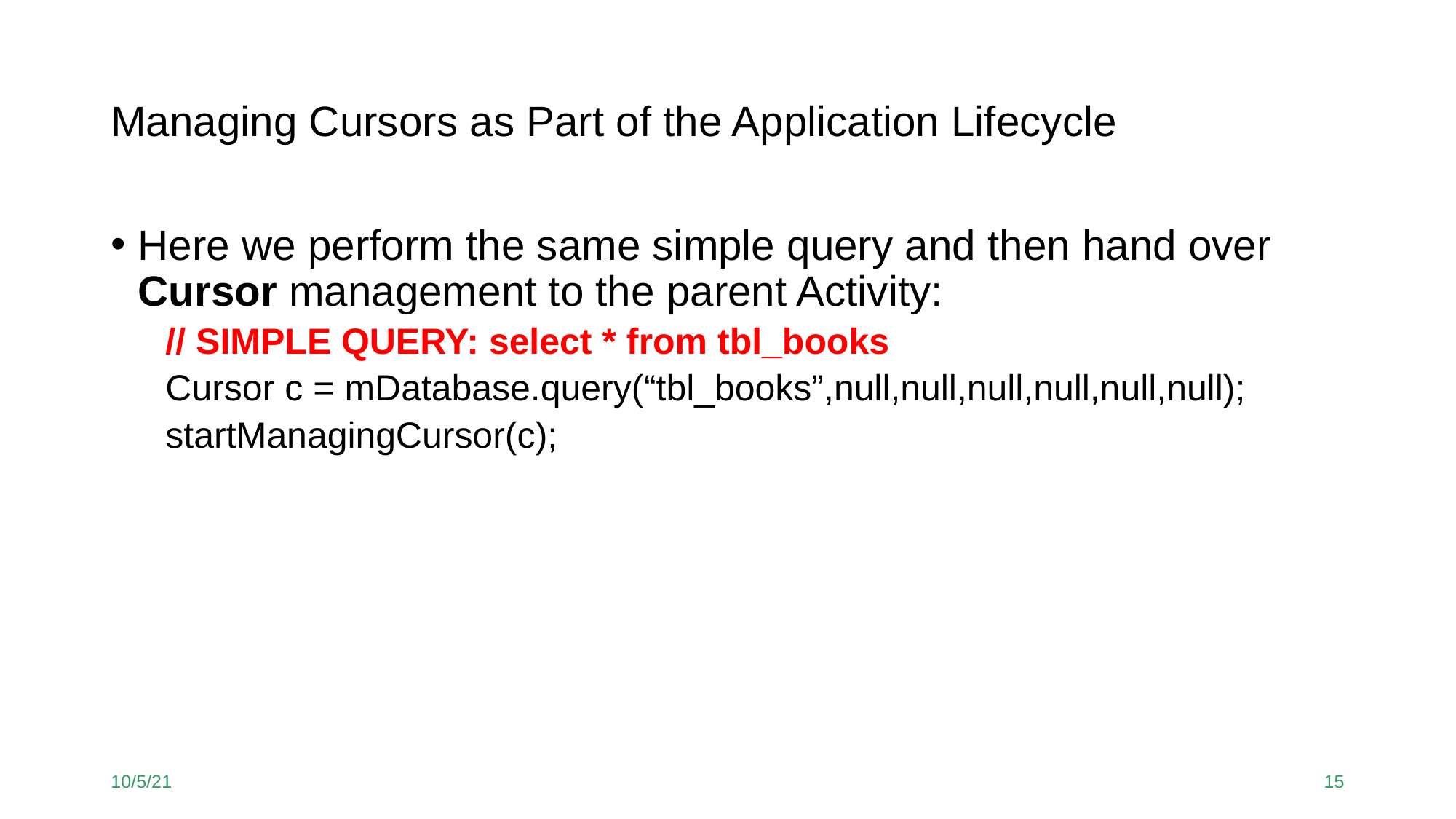

# Managing Cursors as Part of the Application Lifecycle
Here we perform the same simple query and then hand over Cursor management to the parent Activity:
// SIMPLE QUERY: select * from tbl_books
Cursor c = mDatabase.query(“tbl_books”,null,null,null,null,null,null);
startManagingCursor(c);

10/5/21
15